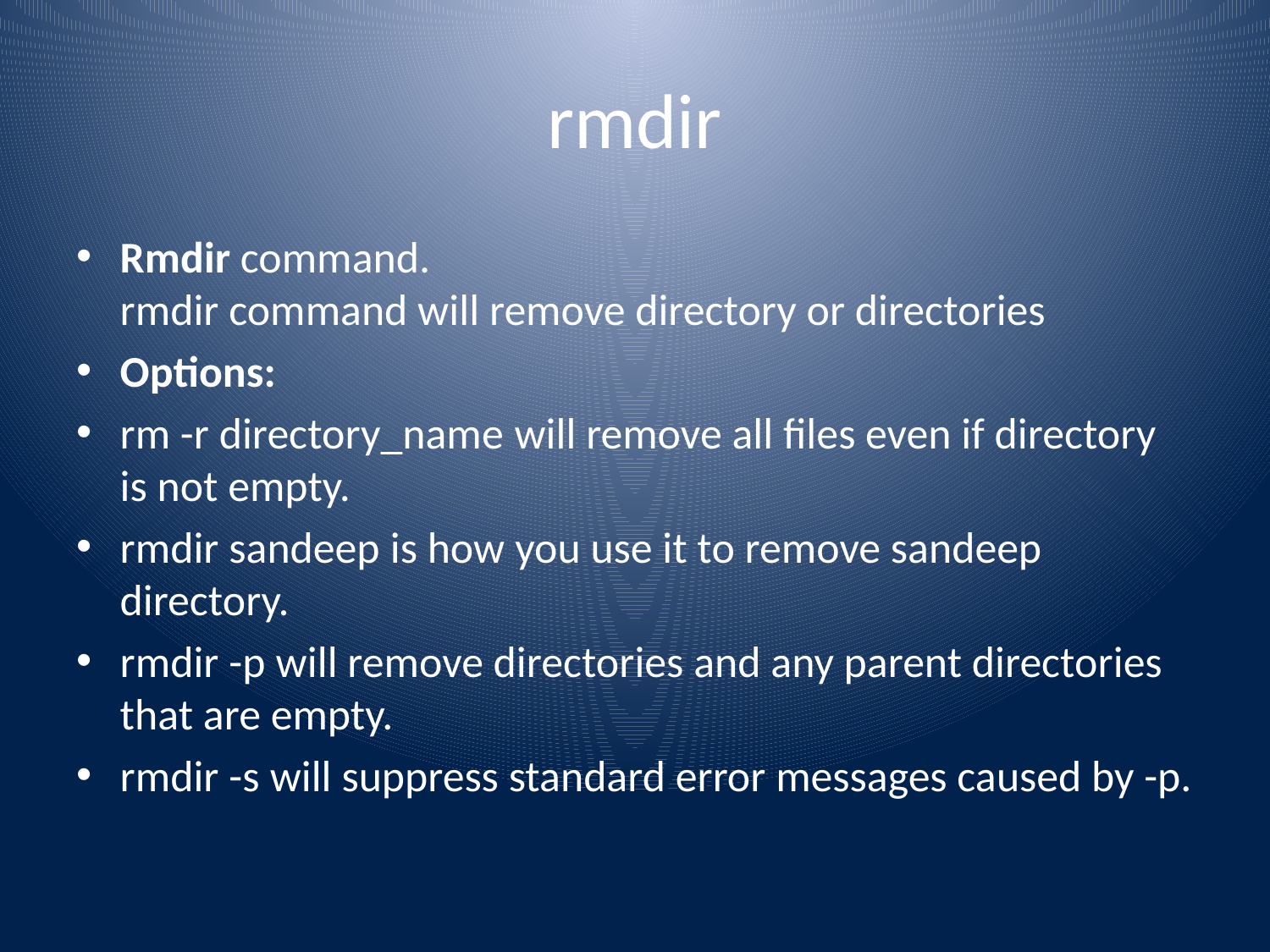

# rmdir
Rmdir command. 
rmdir command will remove directory or directories
Options:
rm -r directory_name will remove all files even if directory is not empty.
rmdir sandeep is how you use it to remove sandeep directory.
rmdir -p will remove directories and any parent directories that are empty.
rmdir -s will suppress standard error messages caused by -p.